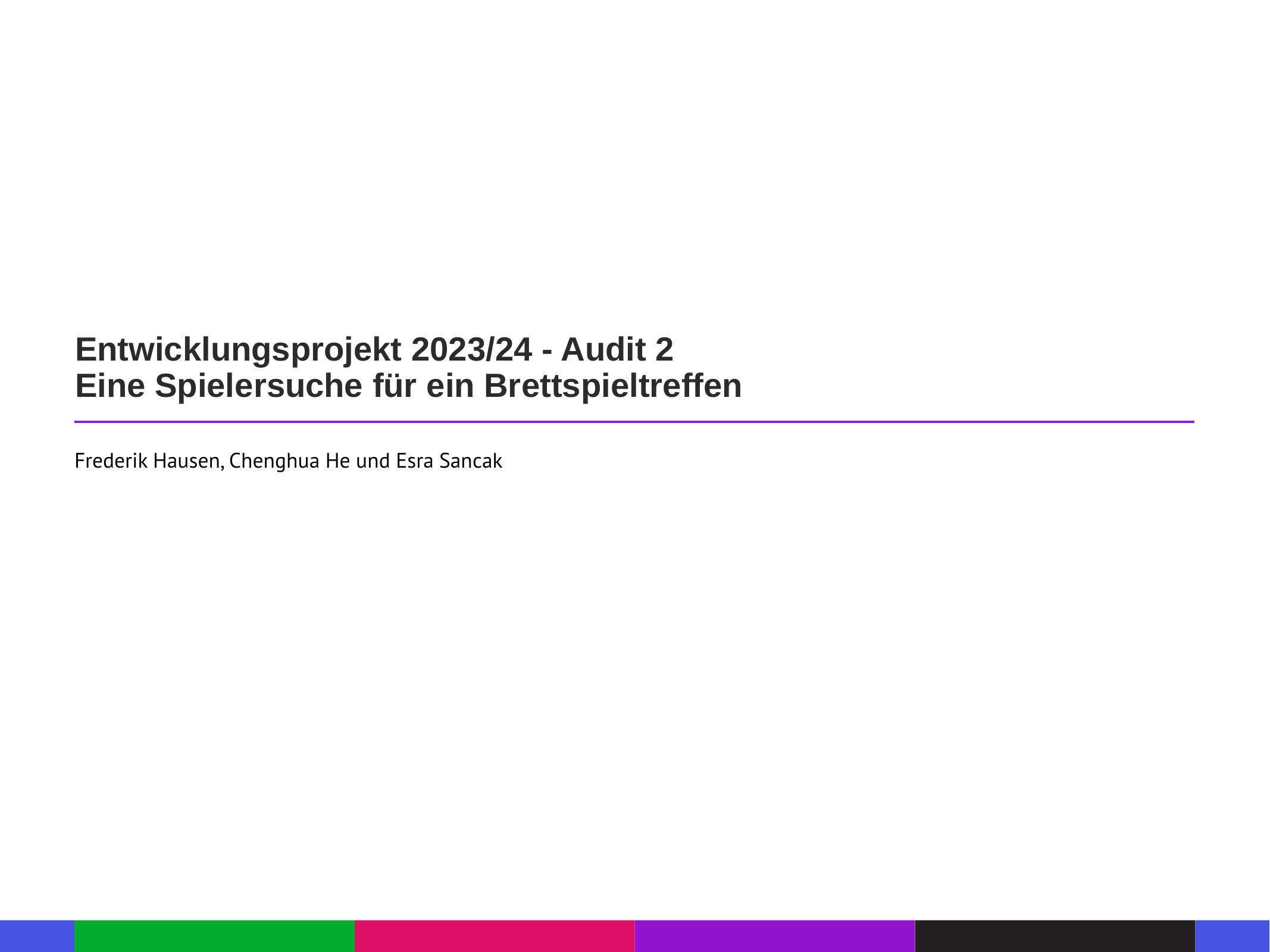

Entwicklungsprojekt 2023/24 - Audit 2
Eine Spielersuche für ein Brettspieltreffen

Frederik Hausen, Chenghua He und Esra Sancak